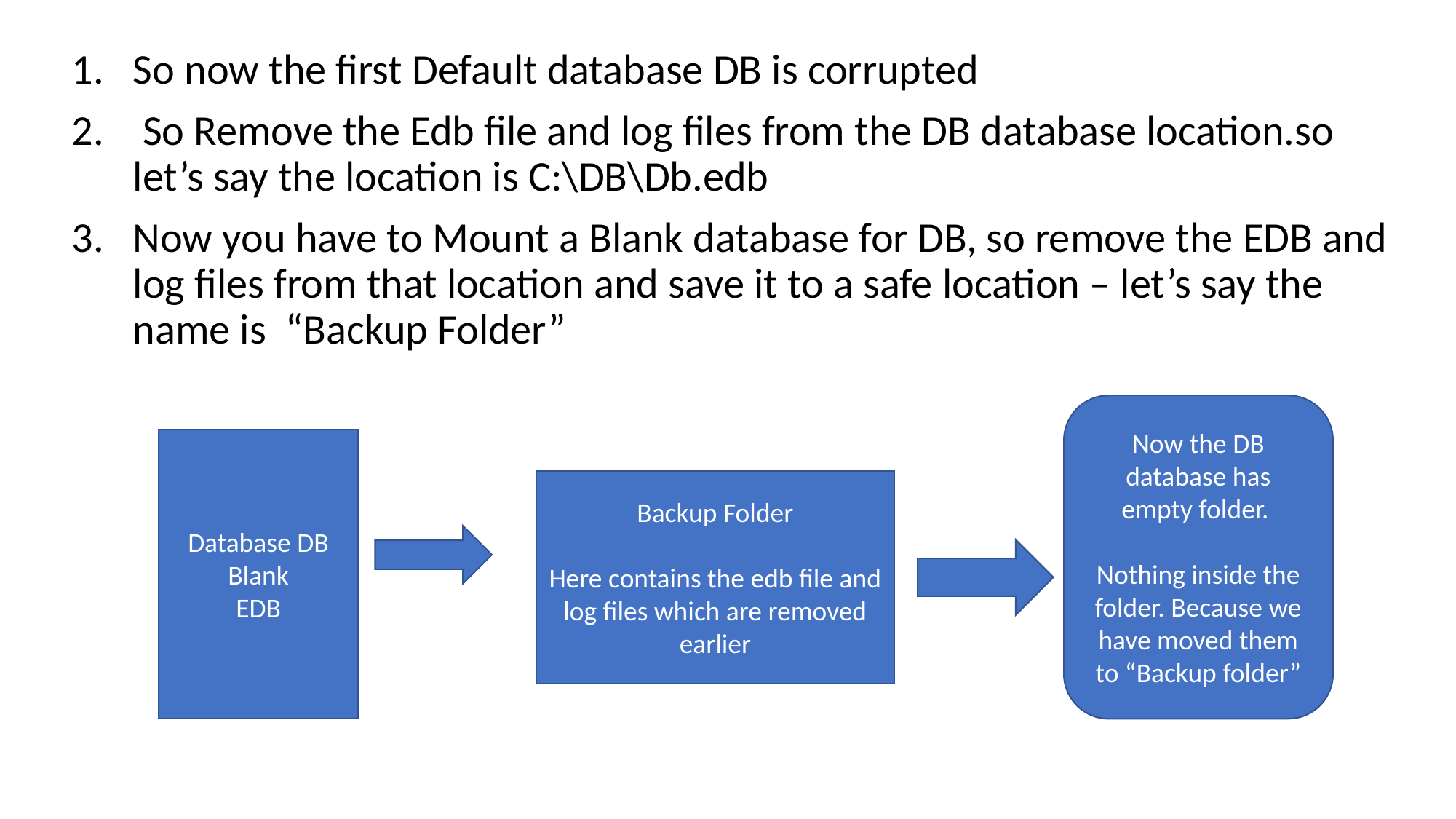

So now the first Default database DB is corrupted
 So Remove the Edb file and log files from the DB database location.so let’s say the location is C:\DB\Db.edb
Now you have to Mount a Blank database for DB, so remove the EDB and log files from that location and save it to a safe location – let’s say the name is  “Backup Folder”
Now the DB database has empty folder.

Nothing inside the folder. Because we have moved them to “Backup folder”
Database DB
Blank
EDB
Backup Folder

Here contains the edb file and log files which are removed earlier